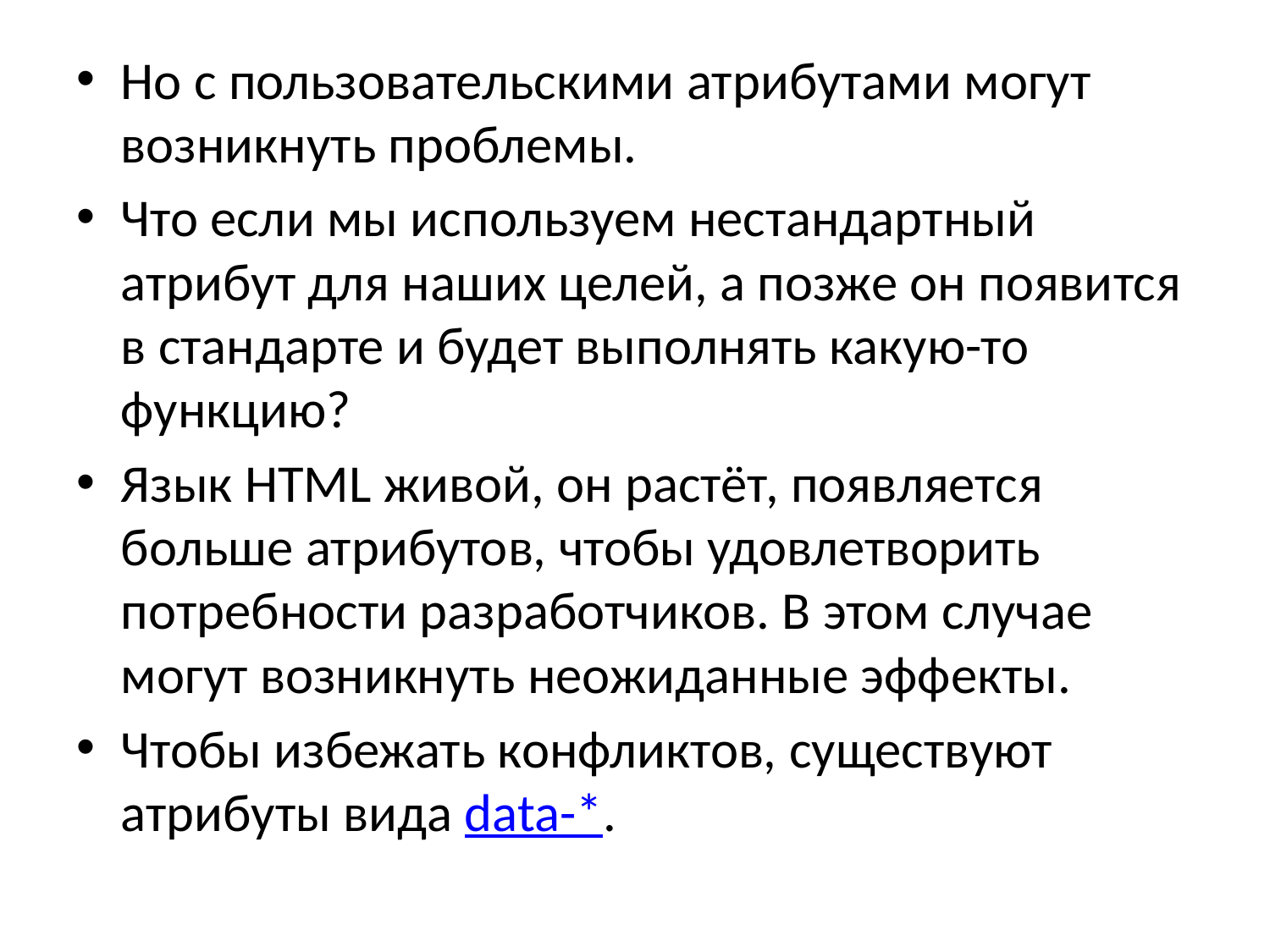

Но с пользовательскими атрибутами могут возникнуть проблемы.
Что если мы используем нестандартный атрибут для наших целей, а позже он появится в стандарте и будет выполнять какую-то функцию?
Язык HTML живой, он растёт, появляется больше атрибутов, чтобы удовлетворить потребности разработчиков. В этом случае могут возникнуть неожиданные эффекты.
Чтобы избежать конфликтов, существуют атрибуты вида data-*.